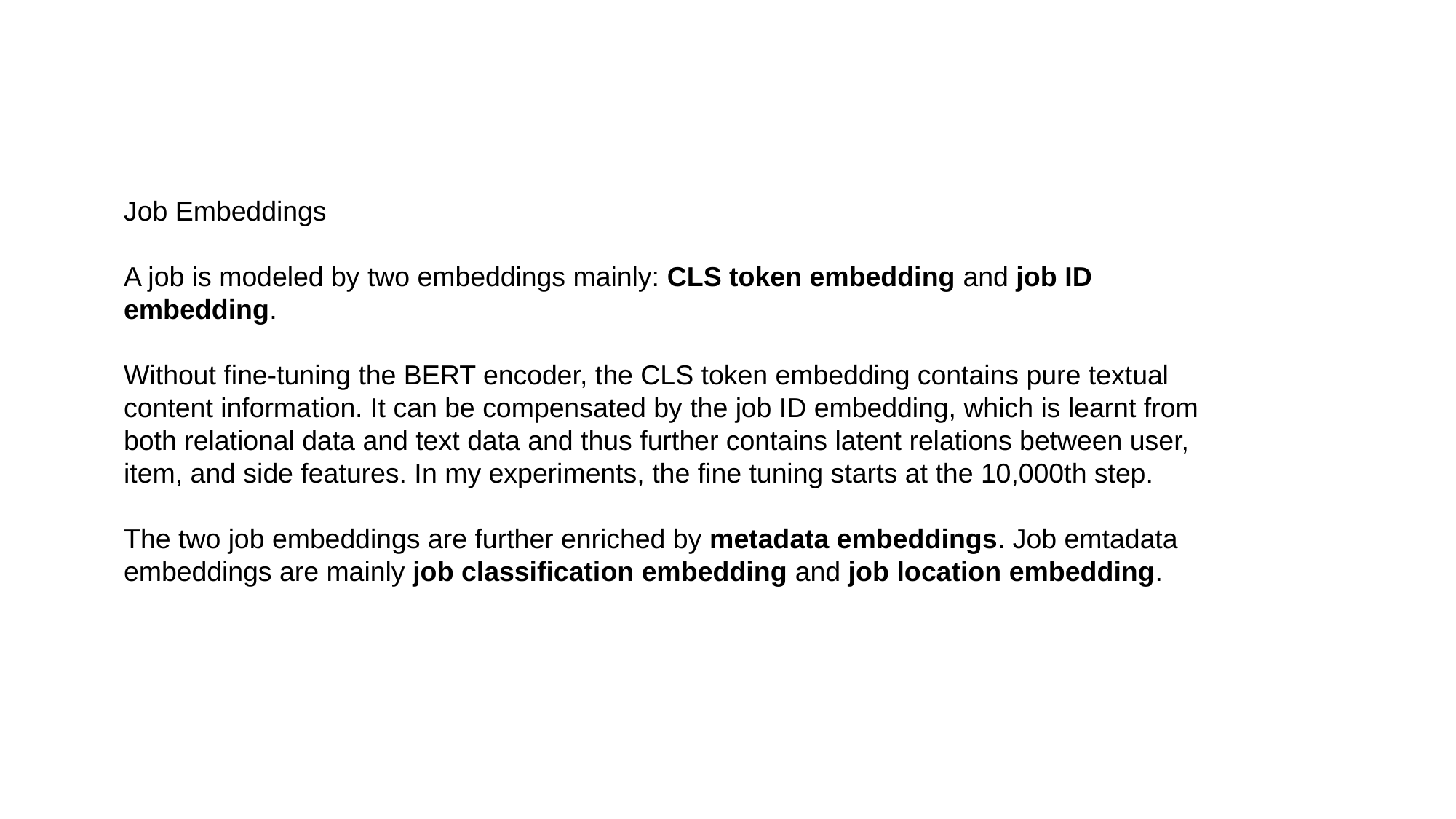

Job Embeddings

A job is modeled by two embeddings mainly: CLS token embedding and job ID embedding.

Without fine-tuning the BERT encoder, the CLS token embedding contains pure textual content information. It can be compensated by the job ID embedding, which is learnt from both relational data and text data and thus further contains latent relations between user, item, and side features. In my experiments, the fine tuning starts at the 10,000th step.

The two job embeddings are further enriched by metadata embeddings. Job emtadata embeddings are mainly job classification embedding and job location embedding.